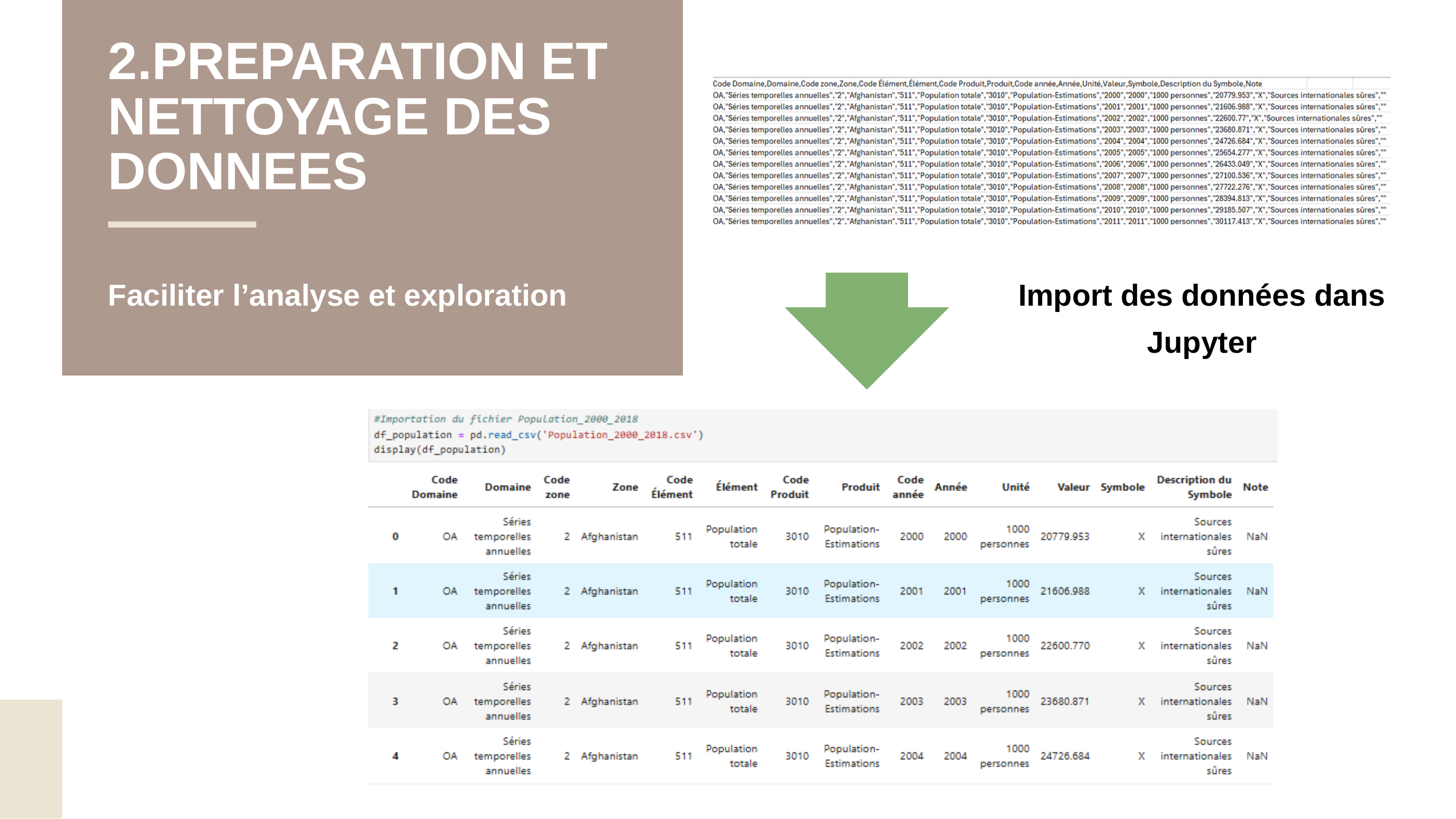

2.PREPARATION ET NETTOYAGE DES DONNEES

Faciliter l’analyse et exploration
Import des données dans Jupyter